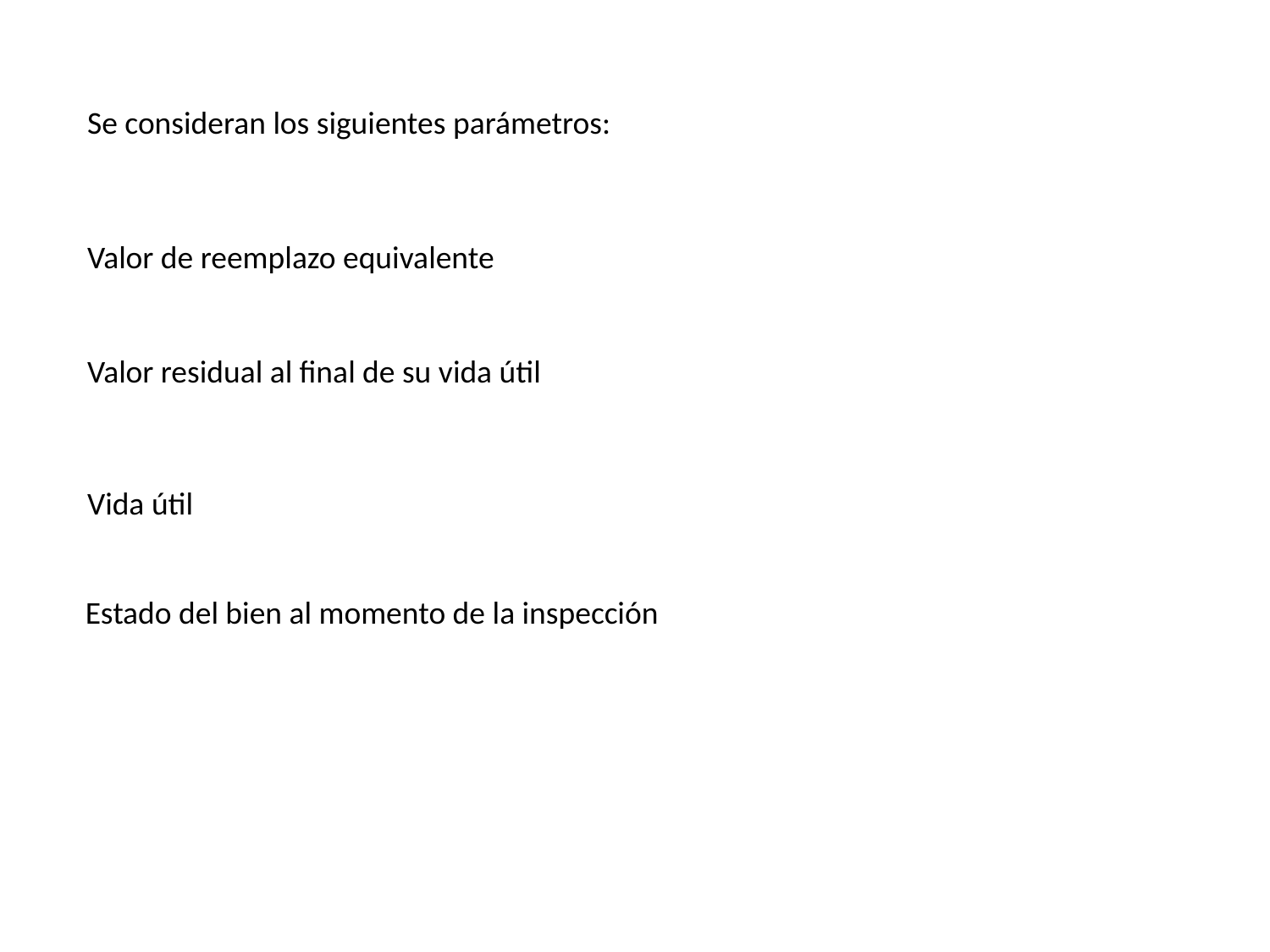

Se consideran los siguientes parámetros:
Valor de reemplazo equivalente
Valor residual al final de su vida útil
Vida útil
Estado del bien al momento de la inspección